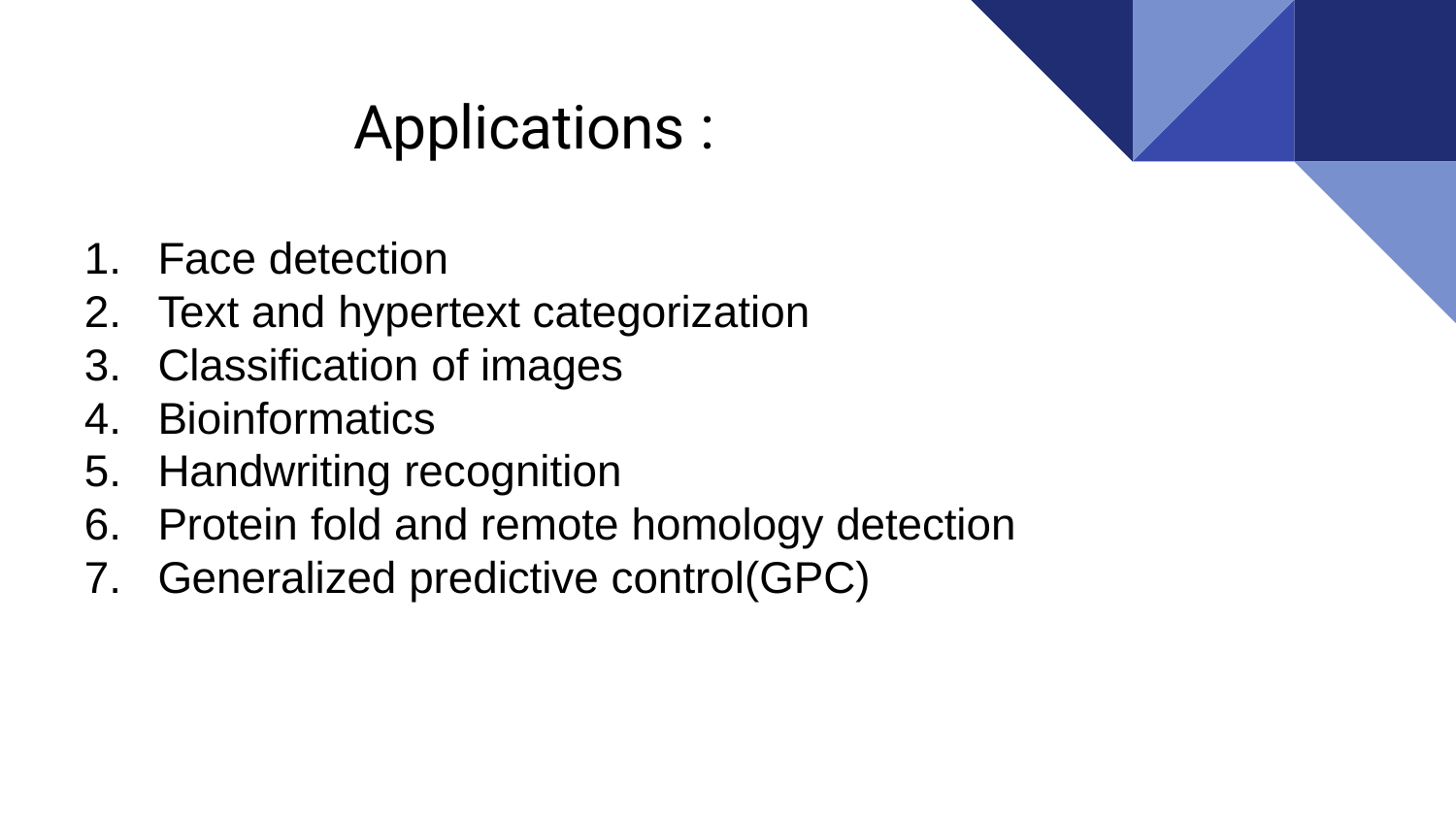

# Applications :
Face detection
Text and hypertext categorization
Classification of images
Bioinformatics
Handwriting recognition
Protein fold and remote homology detection
Generalized predictive control(GPC)